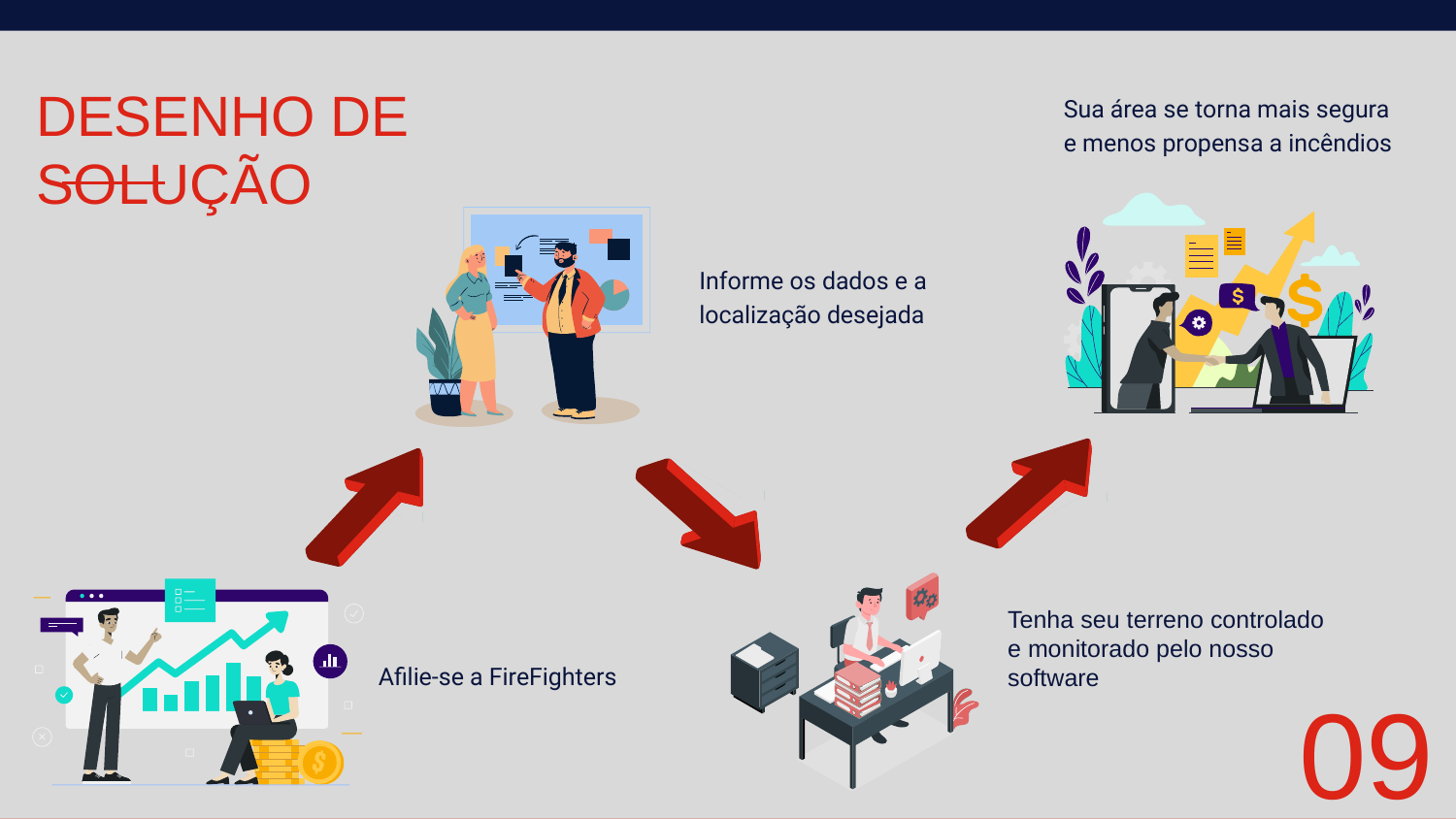

# DESENHO DE SOLUÇÃO
Sua área se torna mais segura e menos propensa a incêndios

Informe os dados e a localização desejada

Tenha seu terreno controlado e monitorado pelo nosso software
Afilie-se a FireFighters
09